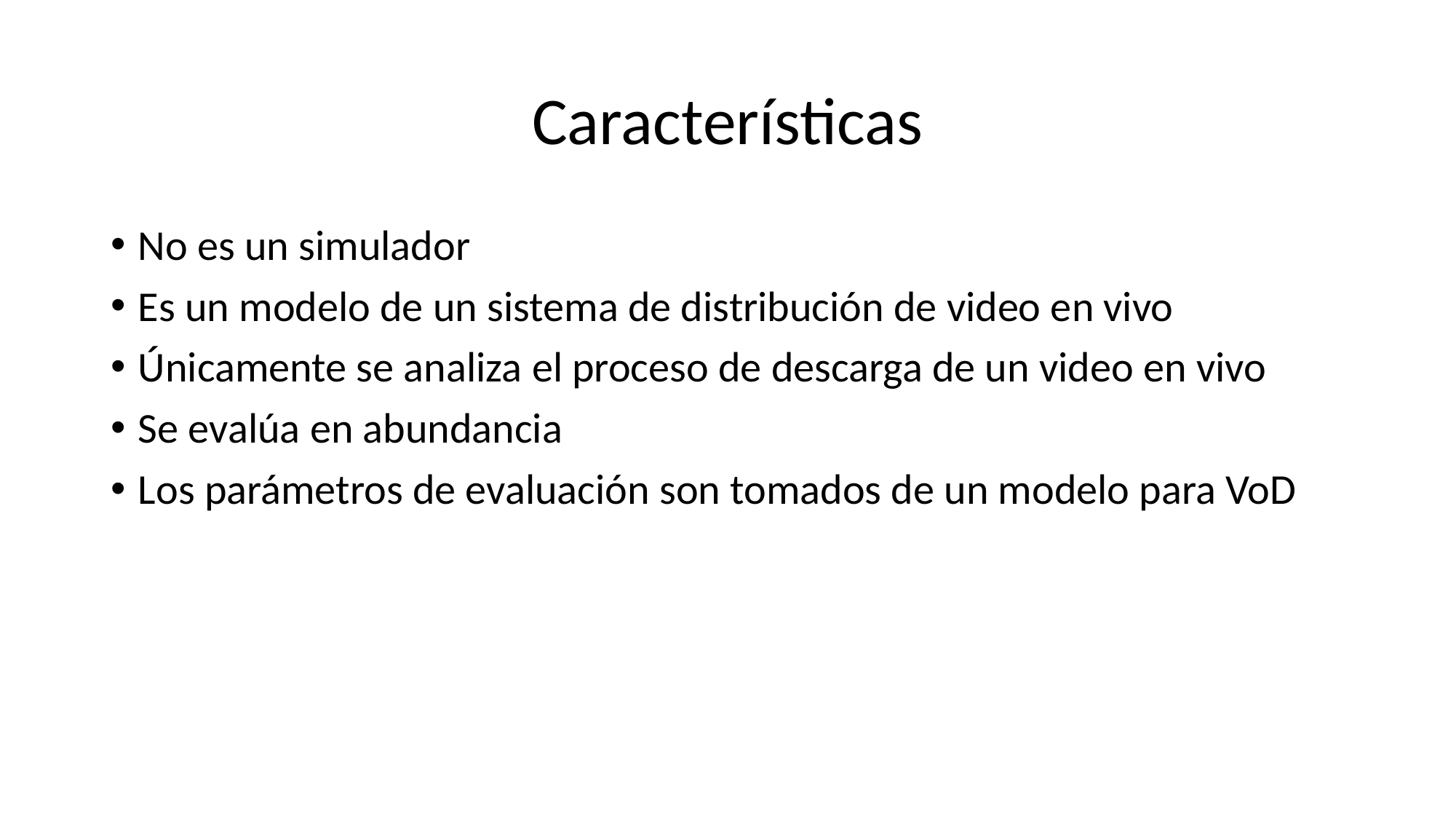

# Características
No es un simulador
Es un modelo de un sistema de distribución de video en vivo
Únicamente se analiza el proceso de descarga de un video en vivo
Se evalúa en abundancia
Los parámetros de evaluación son tomados de un modelo para VoD